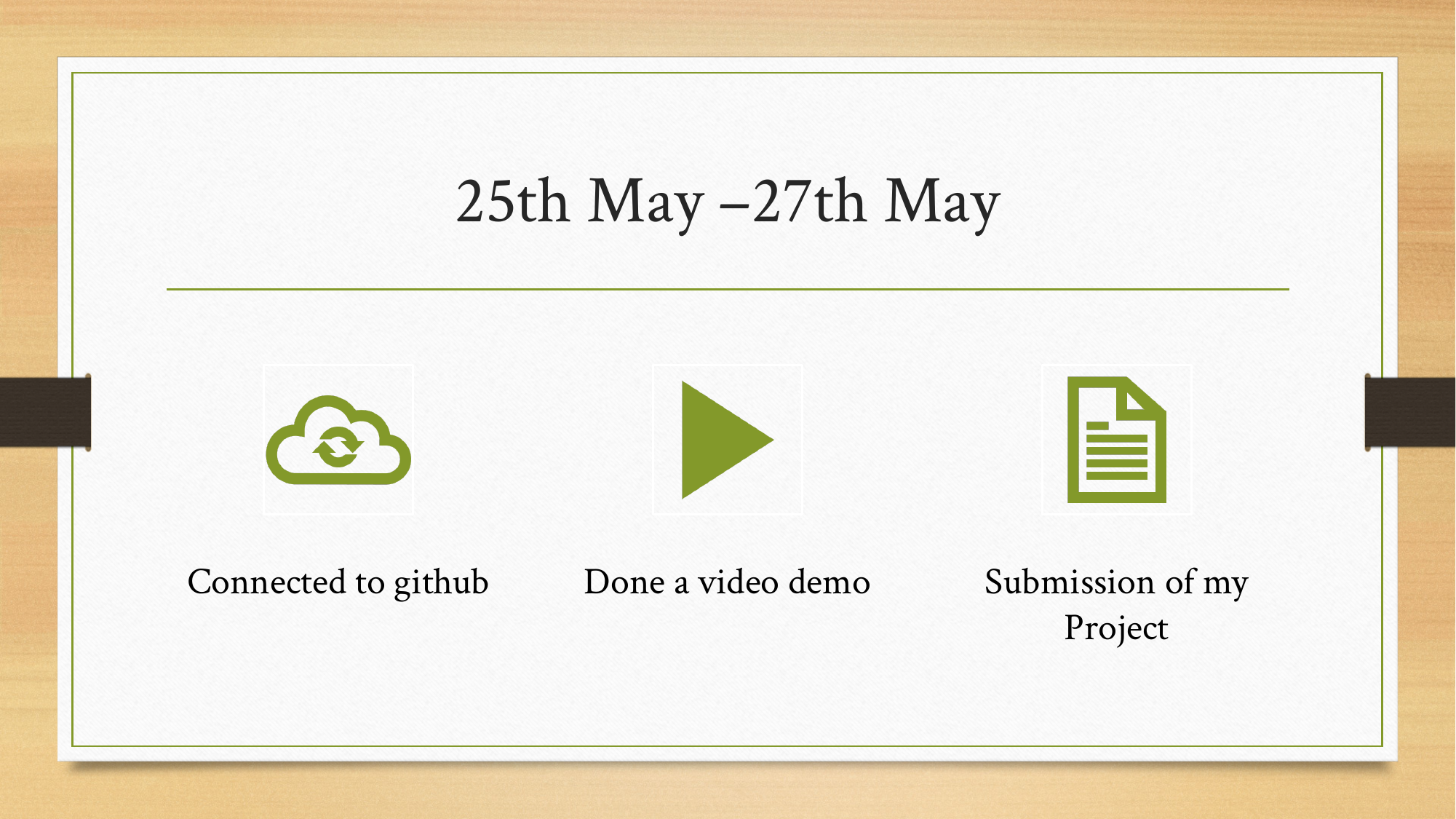

# 25th May –27th May
Connected to github
Done a video demo
Submission of my Project